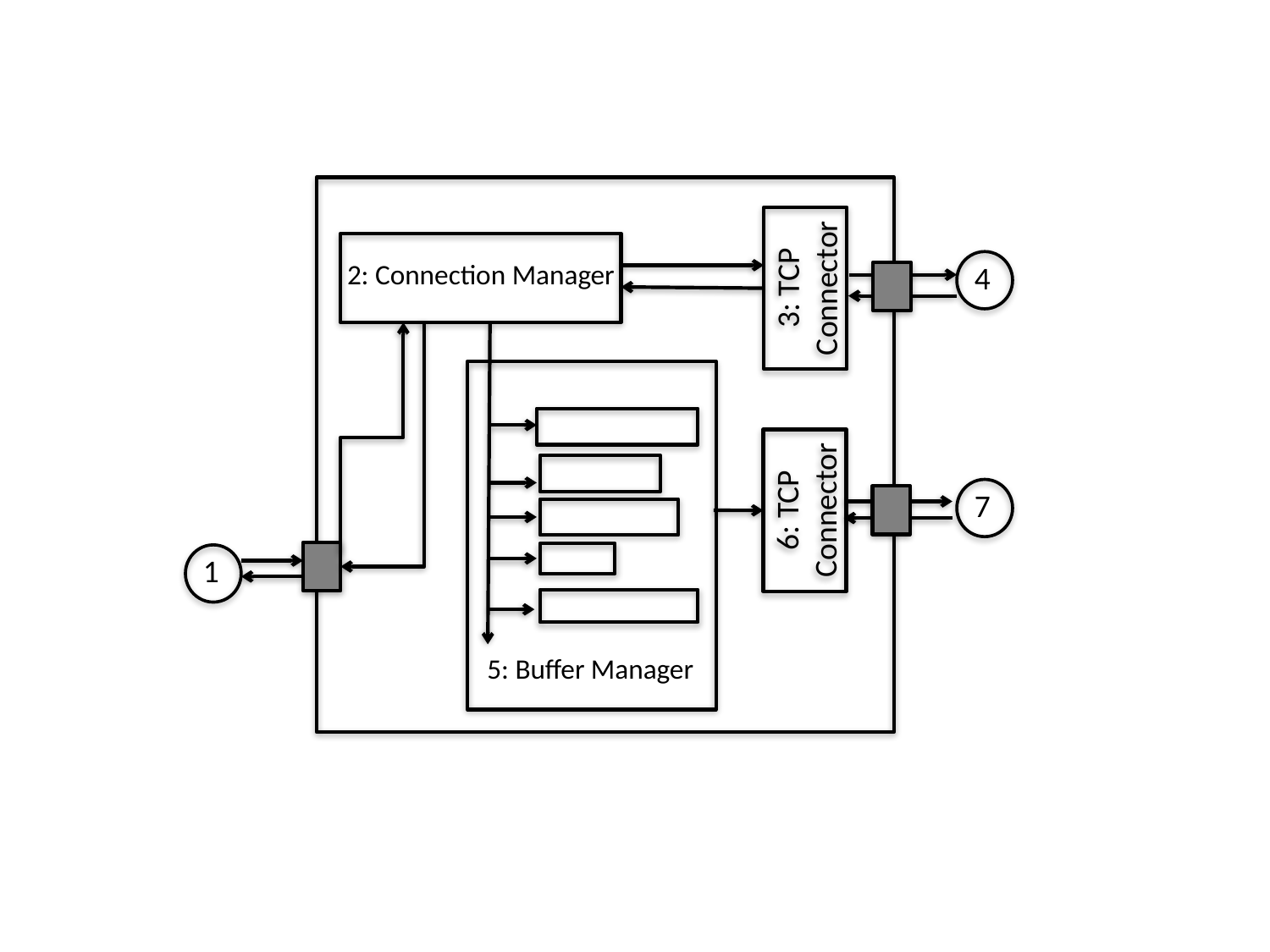

3: TCP Connector
2: Connection Manager

4

6: TCP Connector

7

1

5: Buffer Manager